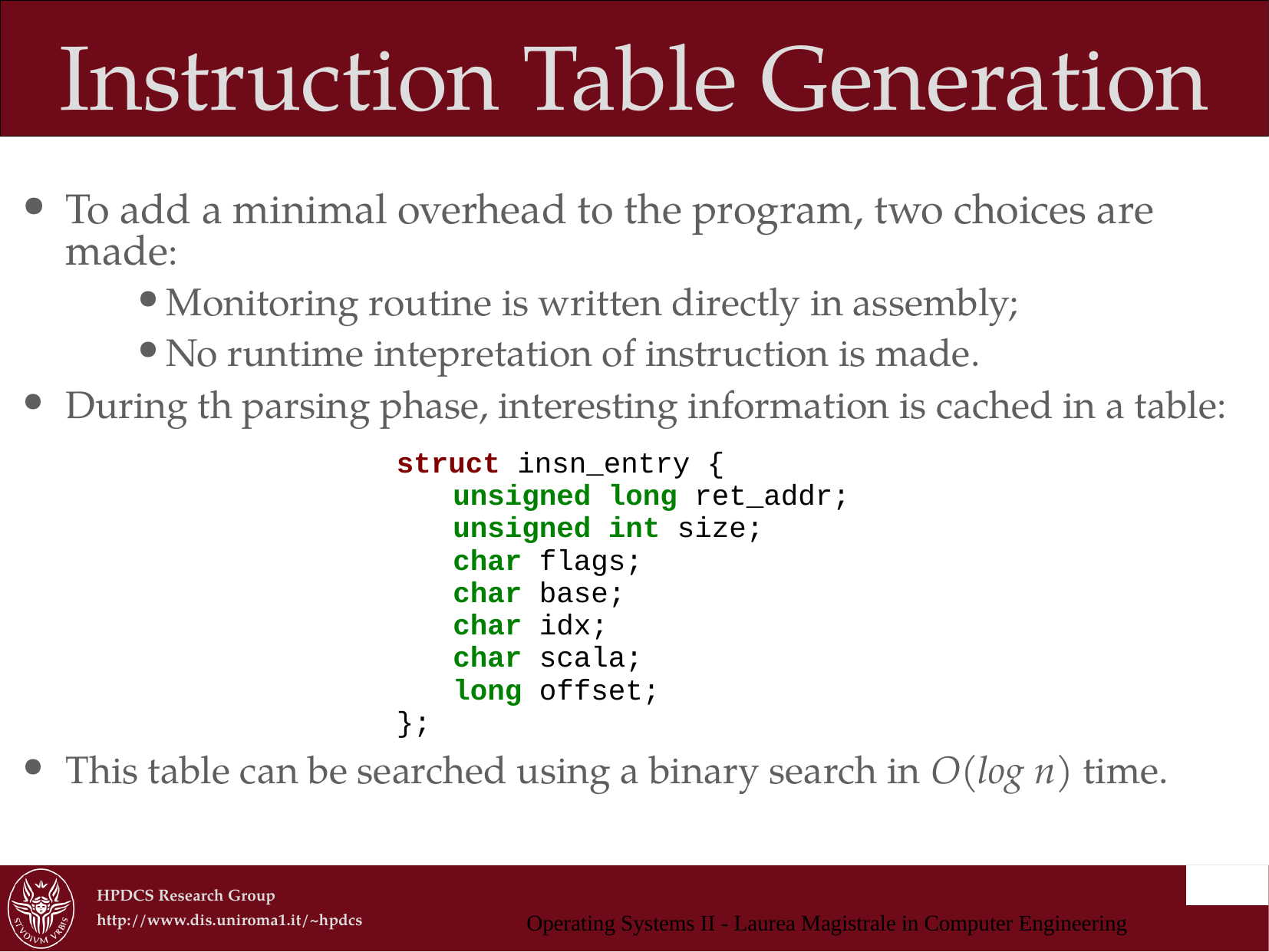

Instruction Table Generation

To add a minimal overhead to the program, two choices are made:
Monitoring routine is written directly in assembly;
No runtime intepretation of instruction is made.
During th parsing phase, interesting information is cached in a table:

This table can be searched using a binary search in O(log n) time.
struct insn_entry {
	unsigned long ret_addr;
	unsigned int size;
	char flags;
	char base;
	char idx;
	char scala;
	long offset;
};
Operating Systems II - Laurea Magistrale in Computer Engineering